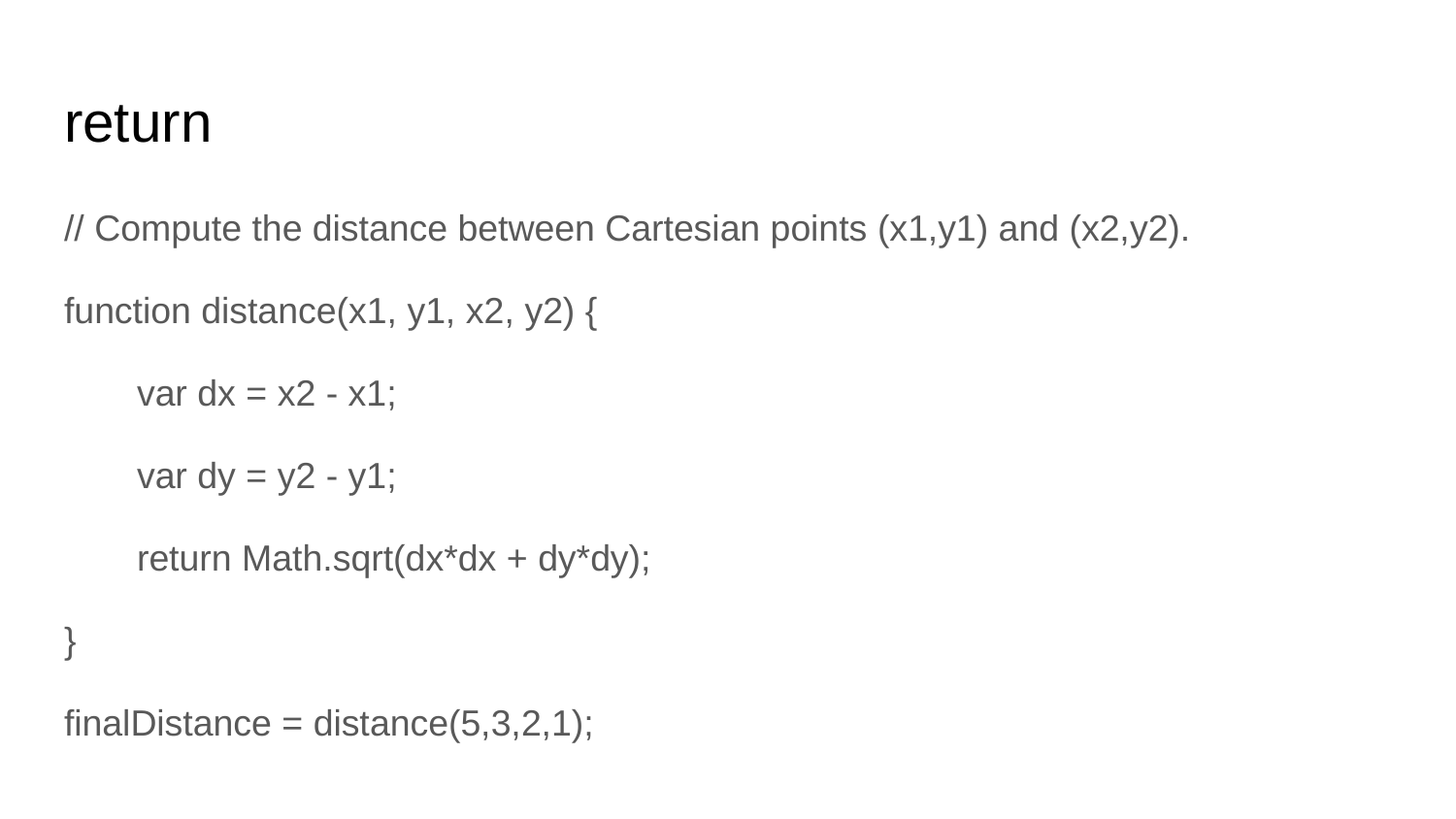

# return
// Compute the distance between Cartesian points (x1,y1) and (x2,y2).
function distance(x1, y1, x2, y2) {
var dx = x2 - x1;
var dy = y2 - y1;
return Math.sqrt(dx*dx + dy*dy);
}
finalDistance = distance(5,3,2,1);